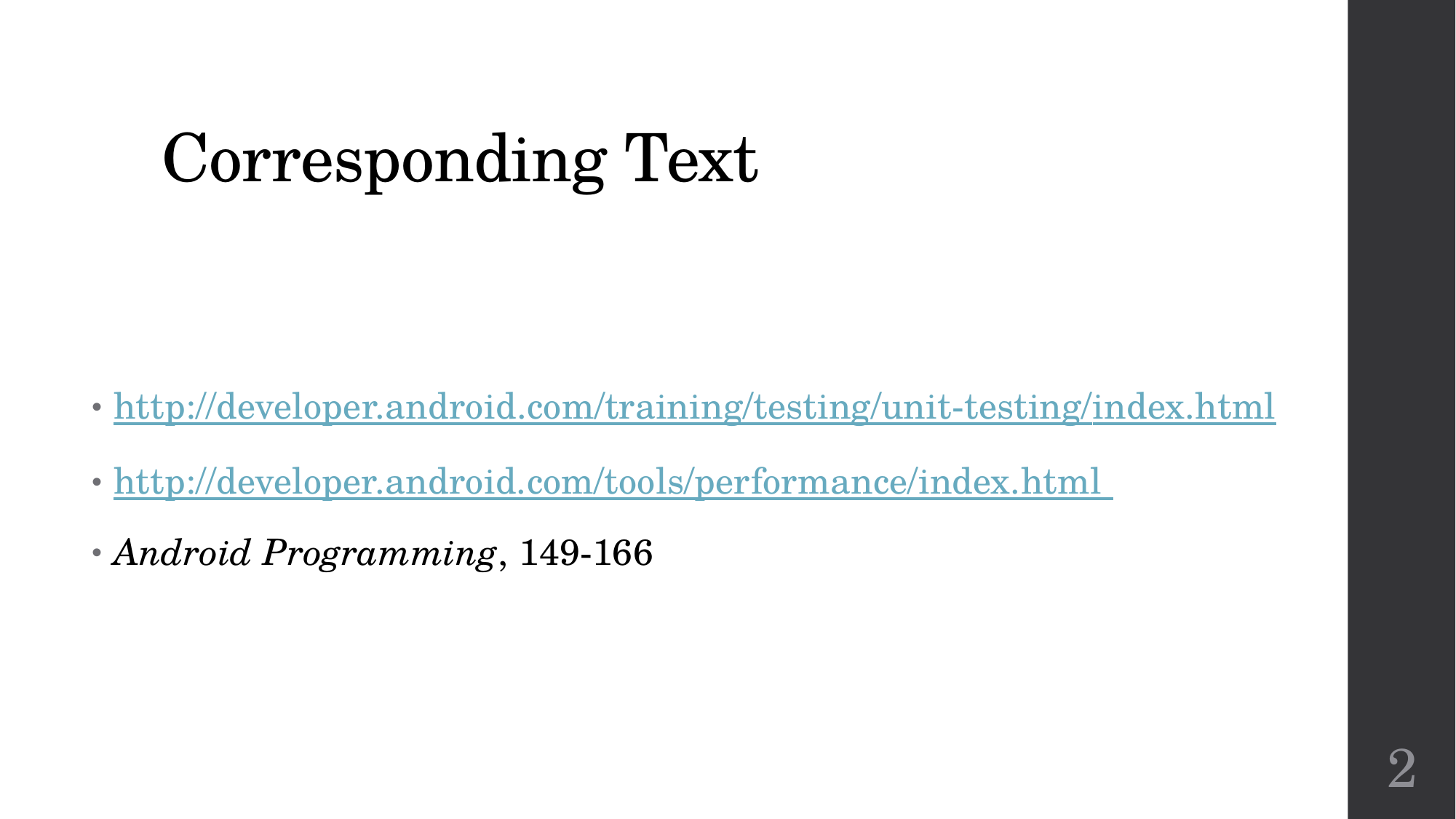

# Corresponding Text
http://developer.android.com/training/testing/unit‐testing/index.html
http://developer.android.com/tools/performance/index.html
Android Programming, 149-166
2